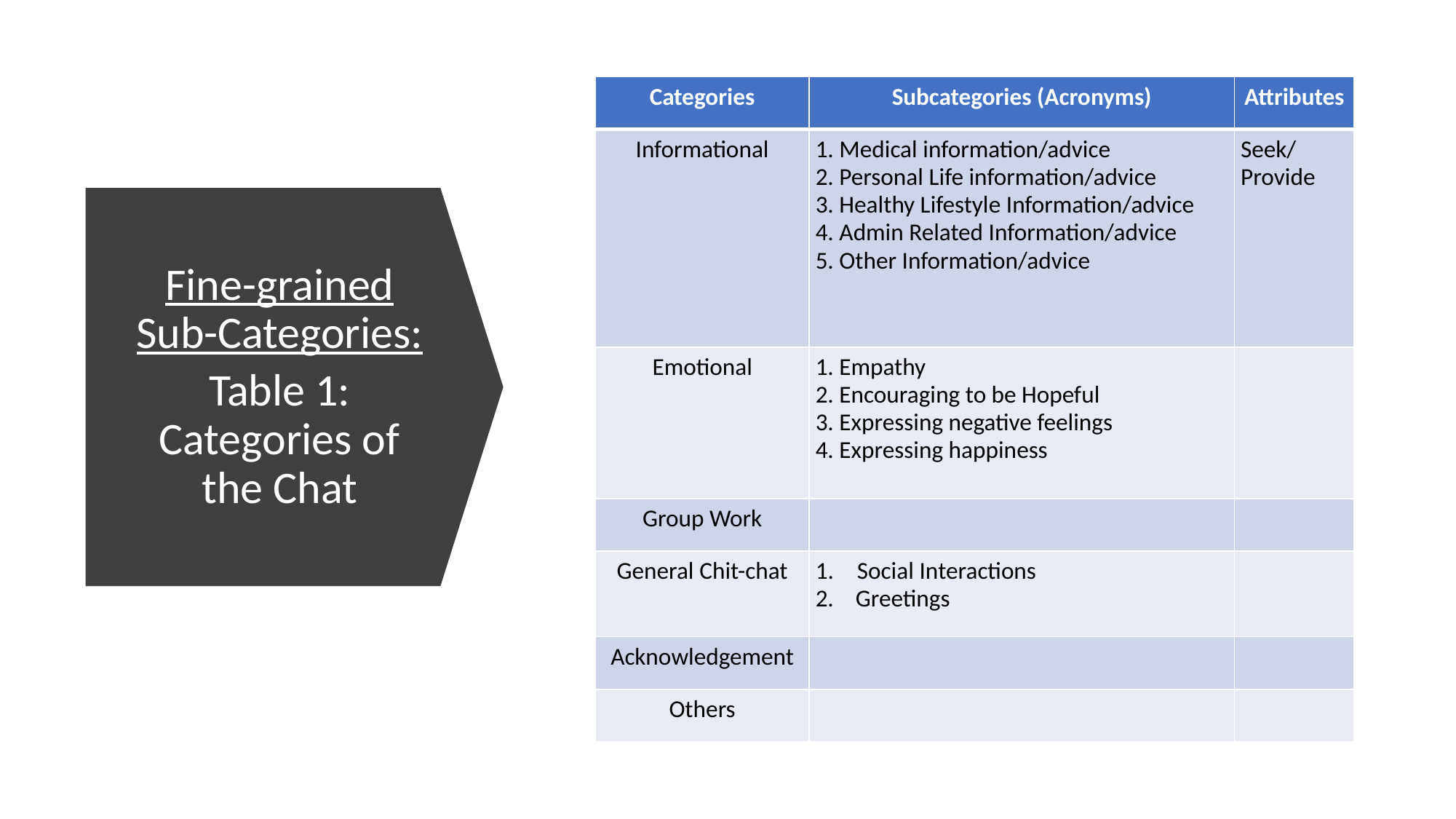

| Categories | Subcategories (Acronyms) | Attributes |
| --- | --- | --- |
| Informational | 1. Medical information/advice 2. Personal Life information/advice 3. Healthy Lifestyle Information/advice 4. Admin Related Information/advice 5. Other Information/advice | Seek/Provide |
| Emotional | 1. Empathy 2. Encouraging to be Hopeful 3. Expressing negative feelings 4. Expressing happiness |  |
| Group Work |  |  |
| General Chit-chat | Social Interactions 2. Greetings |  |
| Acknowledgement |  |  |
| Others |  |  |

Fine-grained Sub-Categories:
Table 1: Categories of the Chat